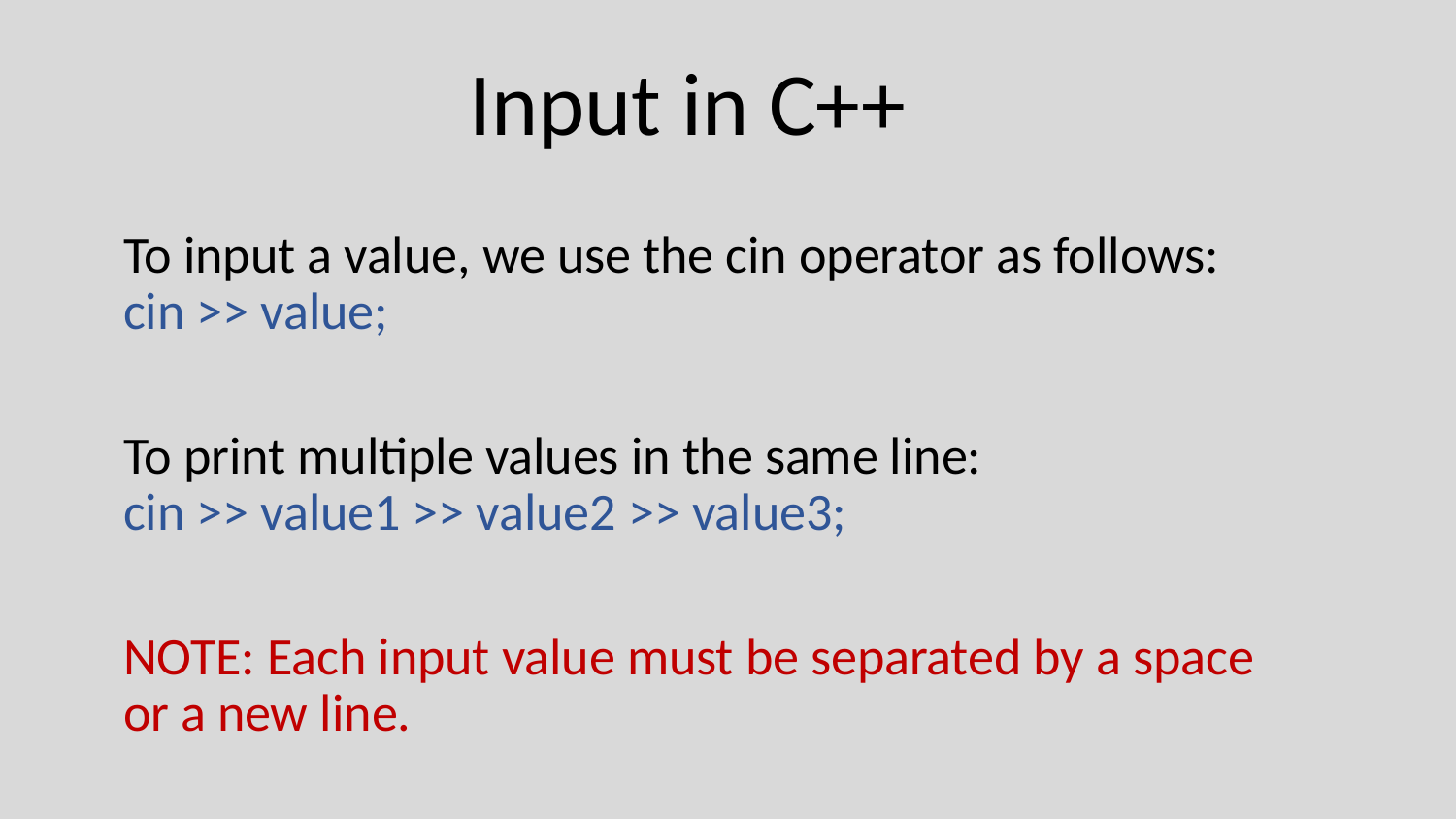

# Input in C++
To input a value, we use the cin operator as follows: cin >> value;

To print multiple values in the same line:
cin >> value1 >> value2 >> value3;

NOTE: Each input value must be separated by a space or a new line.